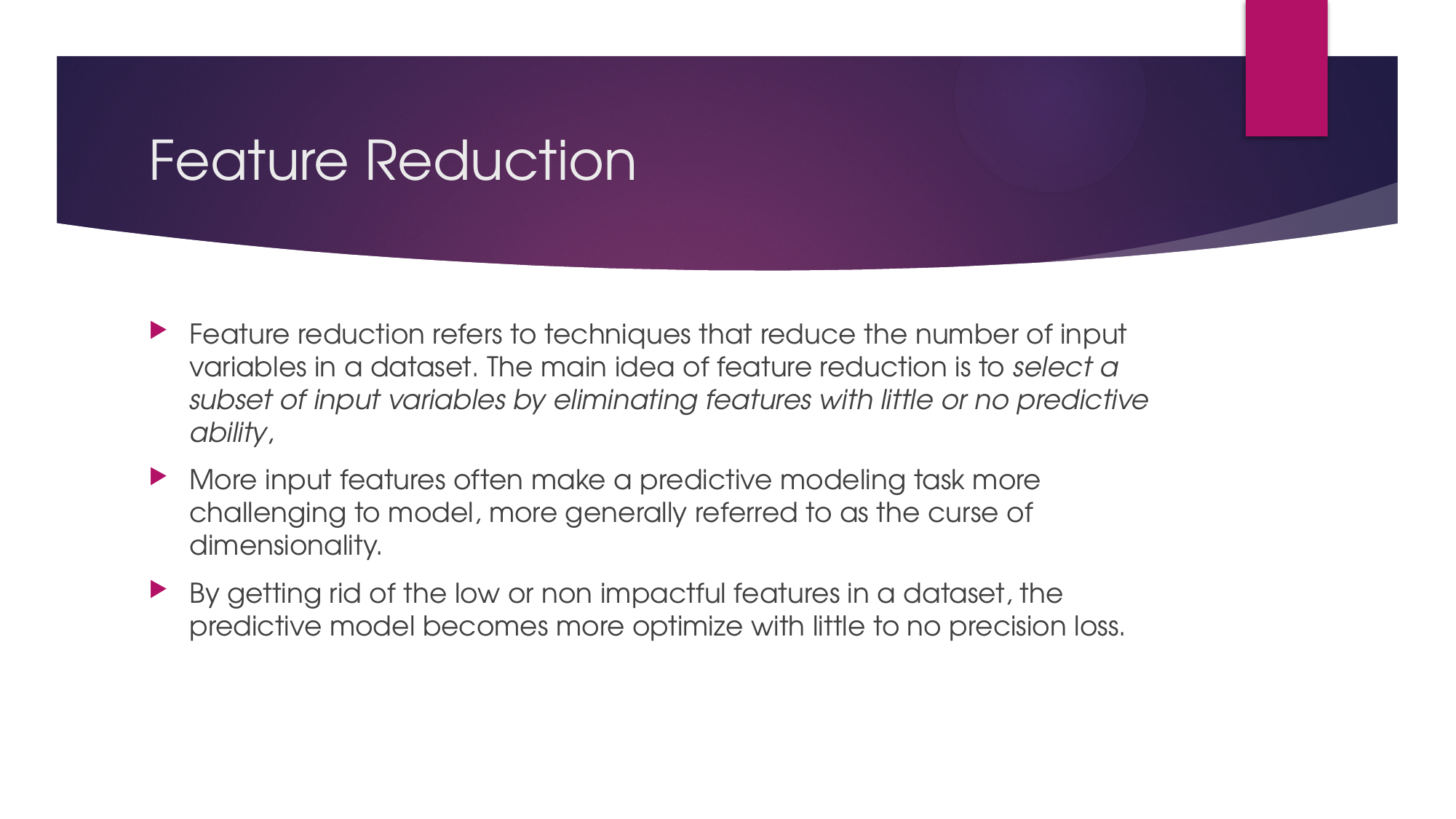

# Feature Reduction
Feature reduction refers to techniques that reduce the number of input variables in a dataset. The main idea of feature reduction is to select a subset of input variables by eliminating features with little or no predictive ability,
More input features often make a predictive modeling task more challenging to model, more generally referred to as the curse of dimensionality.
By getting rid of the low or non impactful features in a dataset, the predictive model becomes more optimize with little to no precision loss.